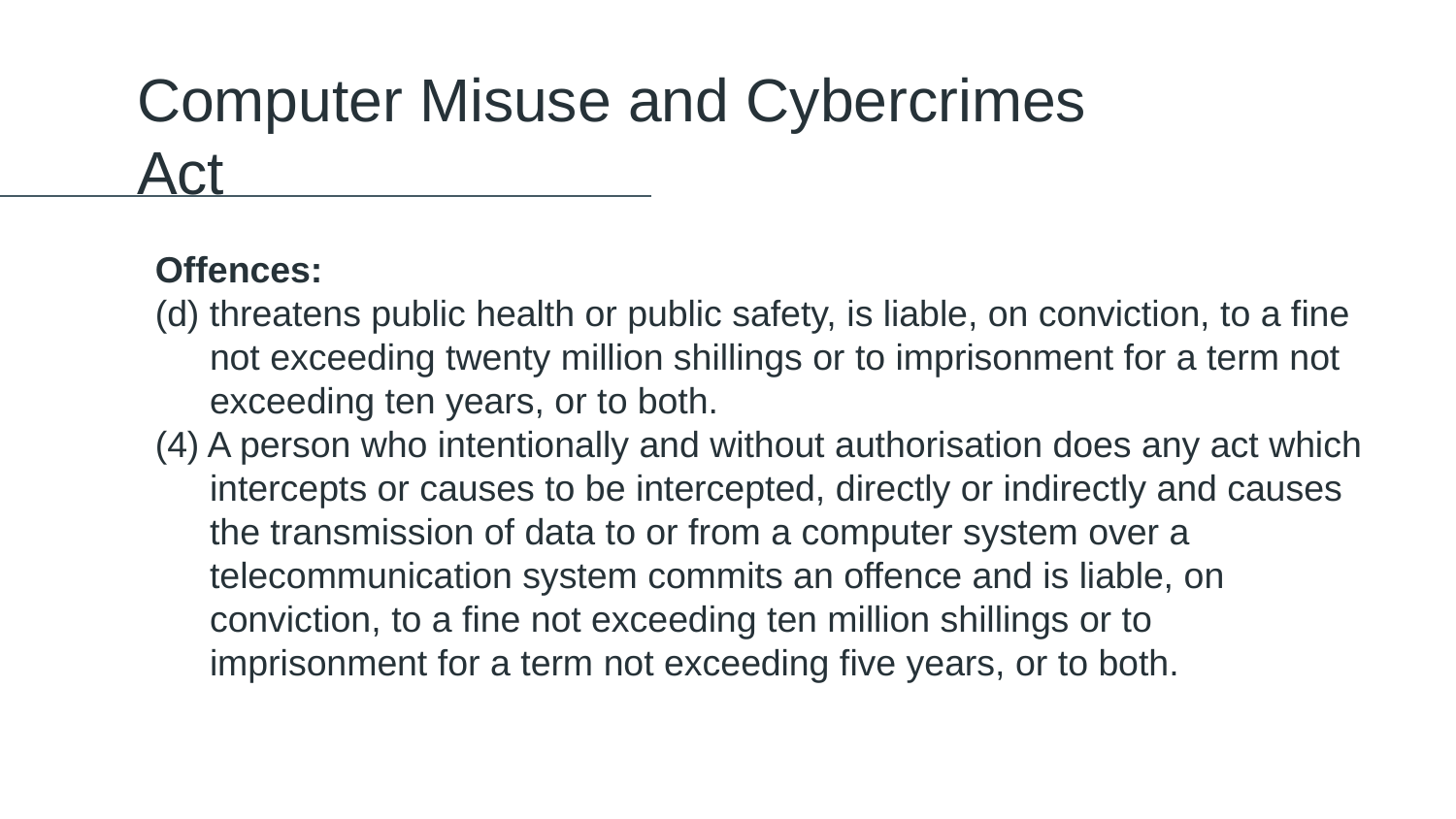

# Computer Misuse and Cybercrimes Act
Offences:
(d) threatens public health or public safety, is liable, on conviction, to a fine not exceeding twenty million shillings or to imprisonment for a term not exceeding ten years, or to both.
(4) A person who intentionally and without authorisation does any act which intercepts or causes to be intercepted, directly or indirectly and causes the transmission of data to or from a computer system over a telecommunication system commits an offence and is liable, on conviction, to a fine not exceeding ten million shillings or to imprisonment for a term not exceeding five years, or to both.